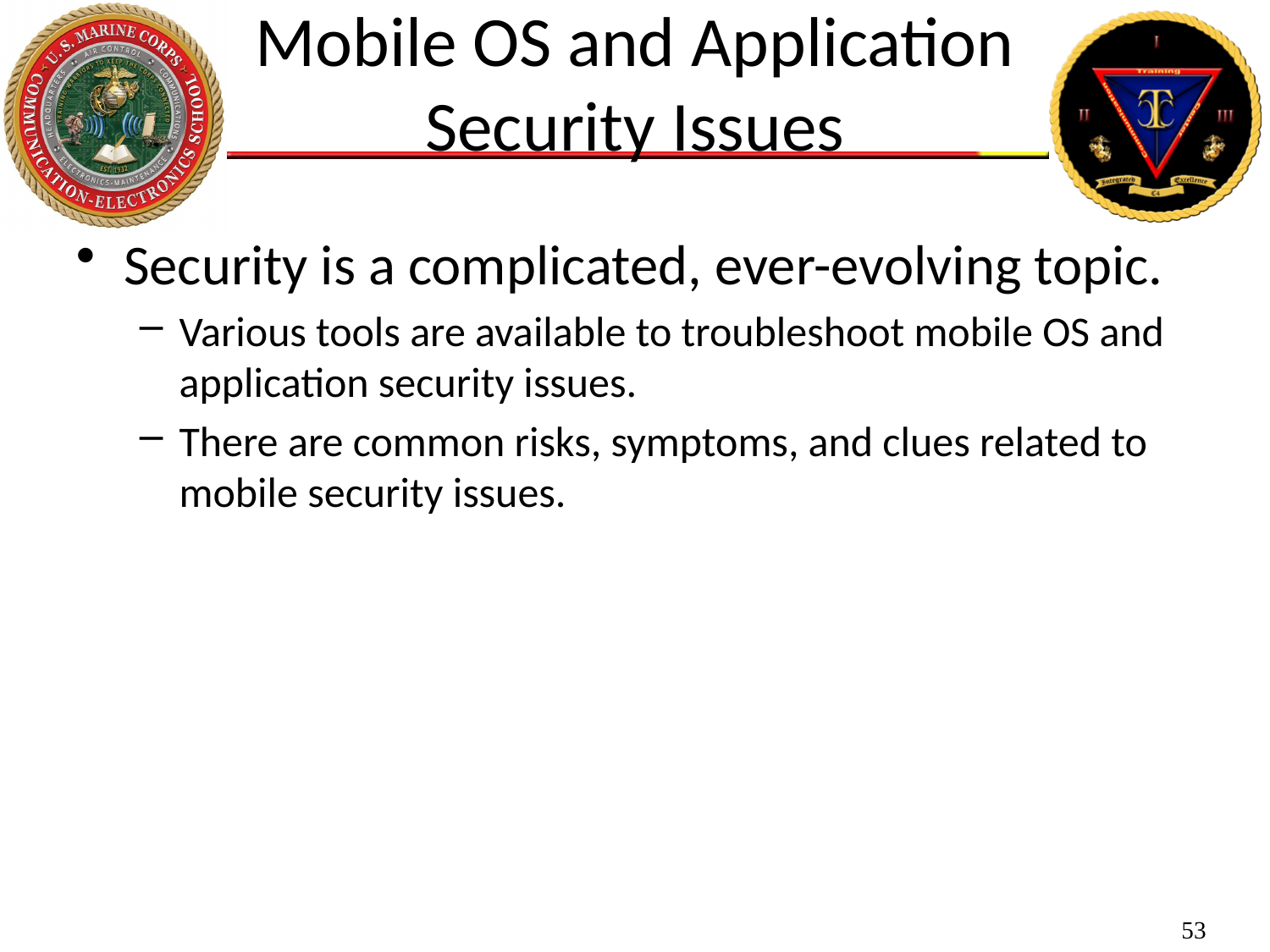

# Mobile OS and Application Security Issues
Security is a complicated, ever-evolving topic.
Various tools are available to troubleshoot mobile OS and application security issues.
There are common risks, symptoms, and clues related to mobile security issues.